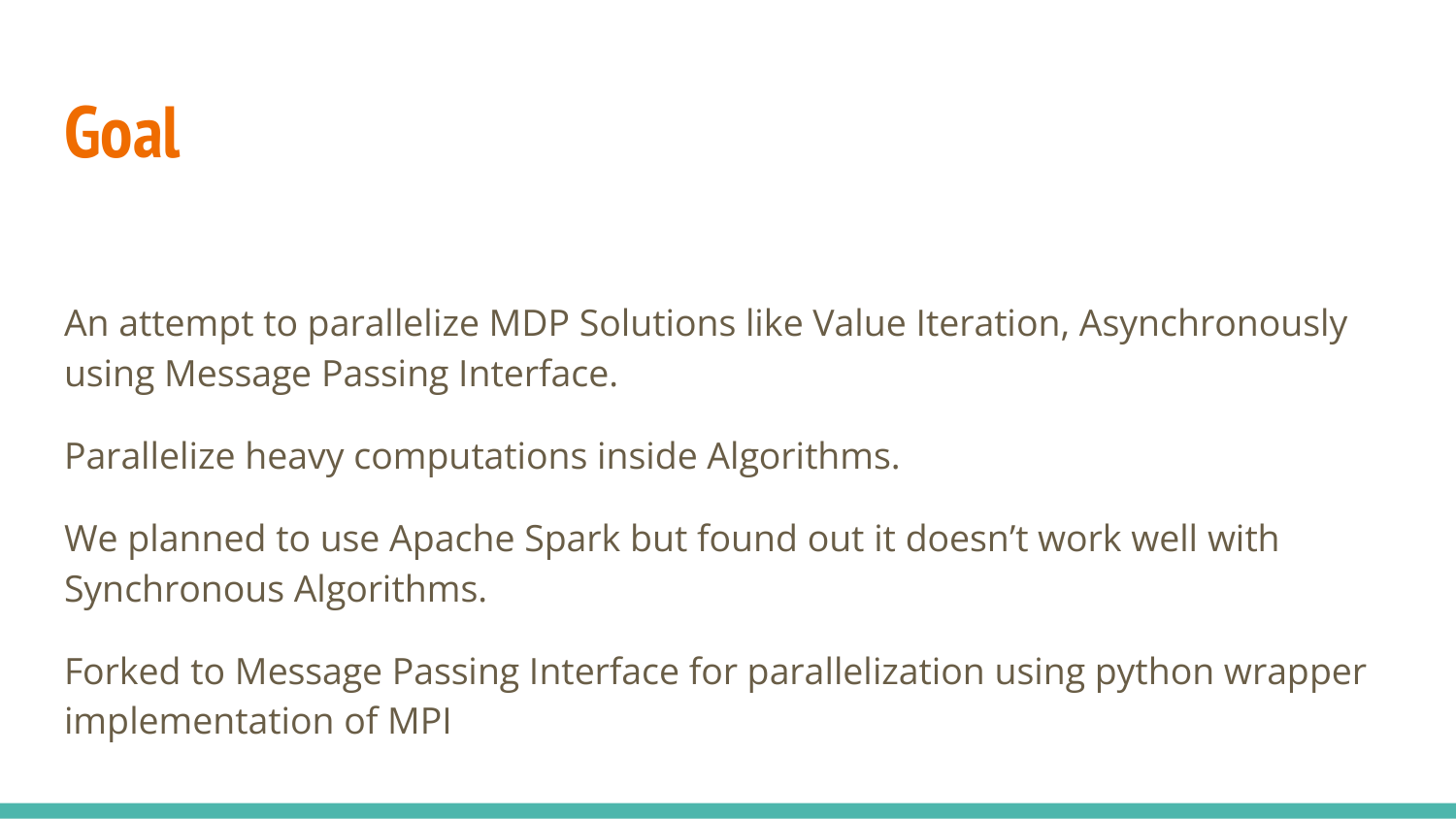

# Goal
An attempt to parallelize MDP Solutions like Value Iteration, Asynchronously using Message Passing Interface.
Parallelize heavy computations inside Algorithms.
We planned to use Apache Spark but found out it doesn’t work well with Synchronous Algorithms.
Forked to Message Passing Interface for parallelization using python wrapper implementation of MPI